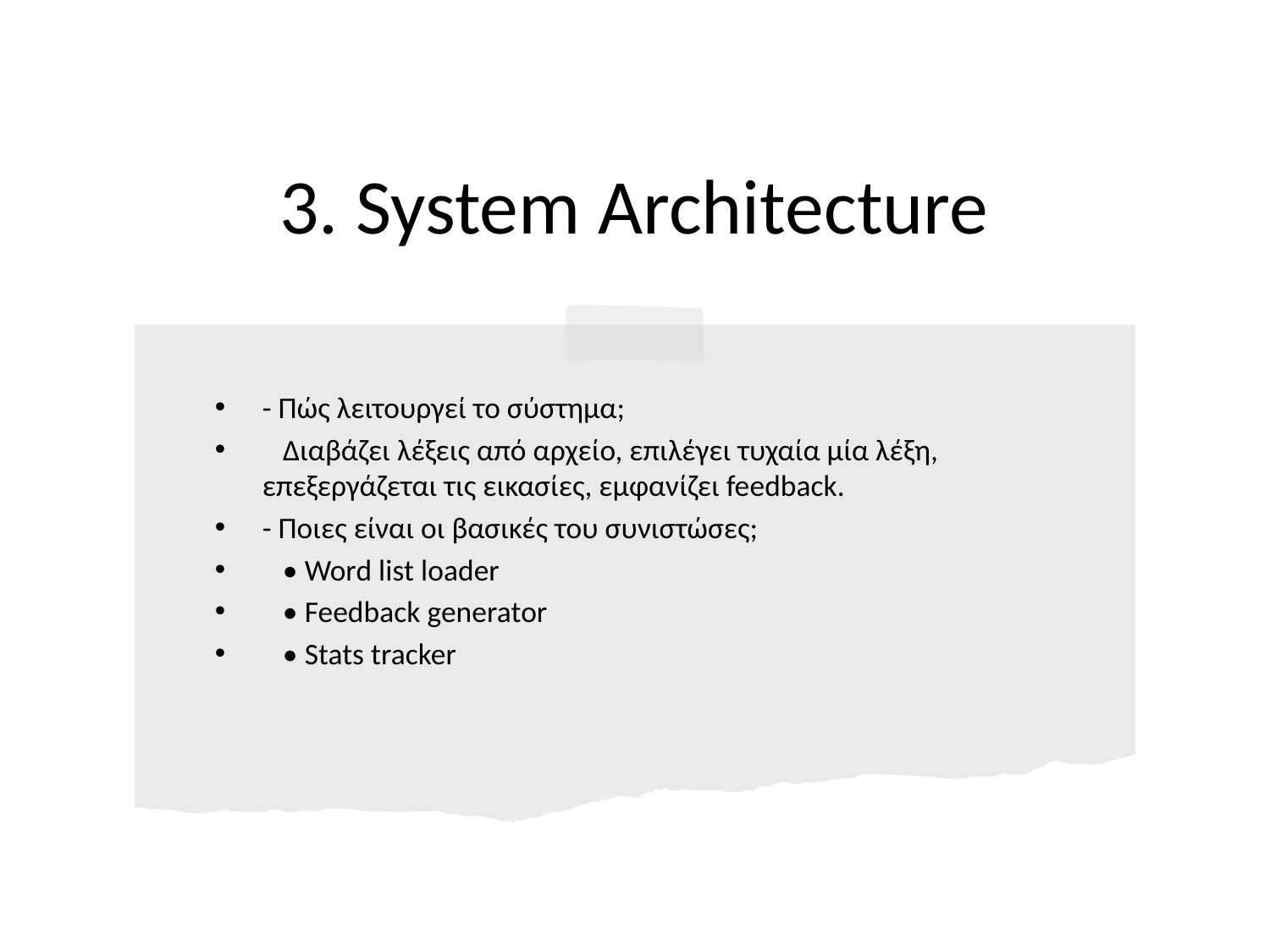

# 3. System Architecture

- Πώς λειτουργεί το σύστημα;
   Διαβάζει λέξεις από αρχείο, επιλέγει τυχαία μία λέξη, επεξεργάζεται τις εικασίες, εμφανίζει feedback.
- Ποιες είναι οι βασικές του συνιστώσες;
   • Word list loader
   • Feedback generator
   • Stats tracker